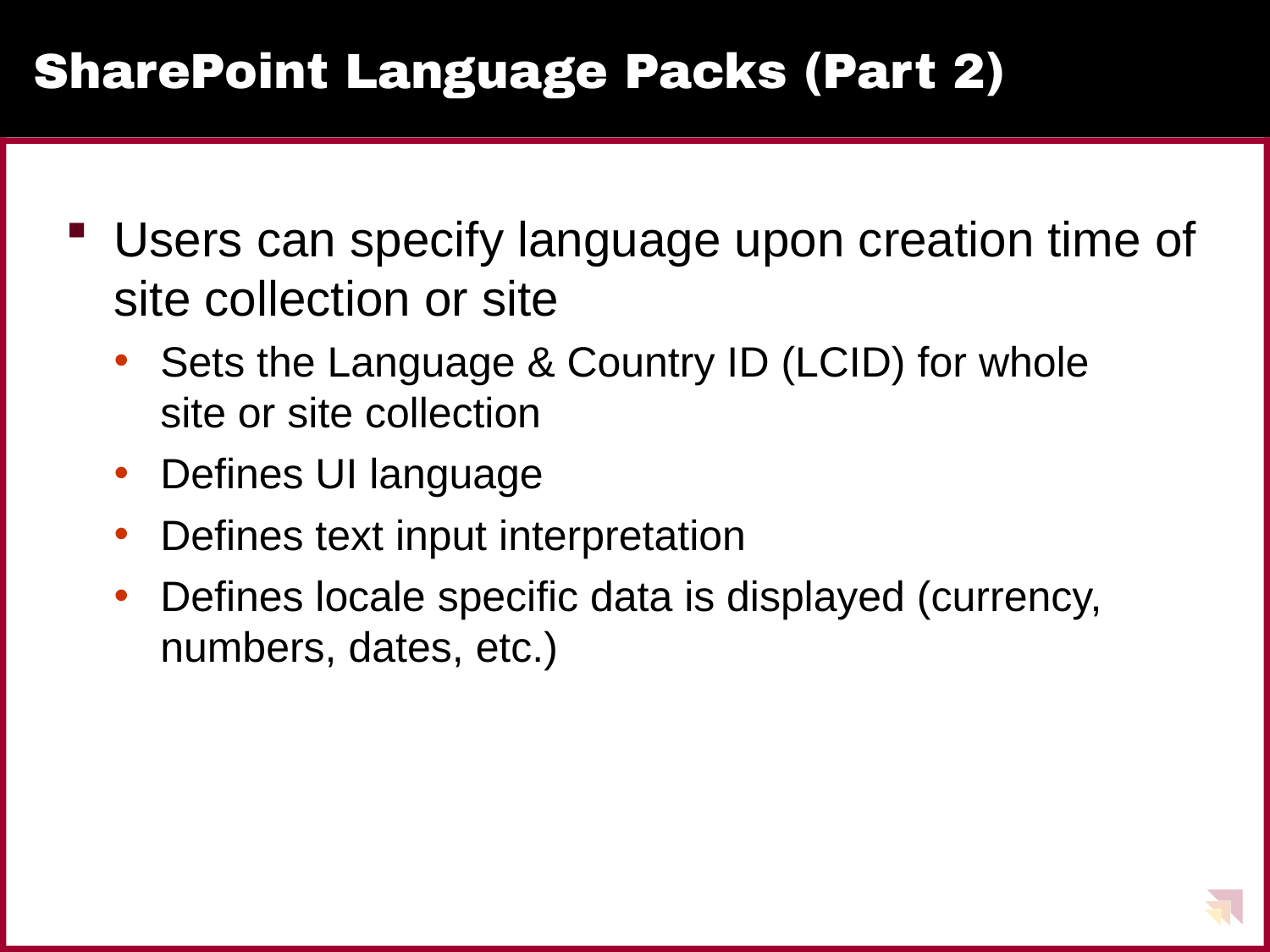

# SharePoint Language Packs (Part 2)
Users can specify language upon creation time of site collection or site
Sets the Language & Country ID (LCID) for whole
site or site collection
Defines UI language
Defines text input interpretation
Defines locale specific data is displayed (currency, numbers, dates, etc.)